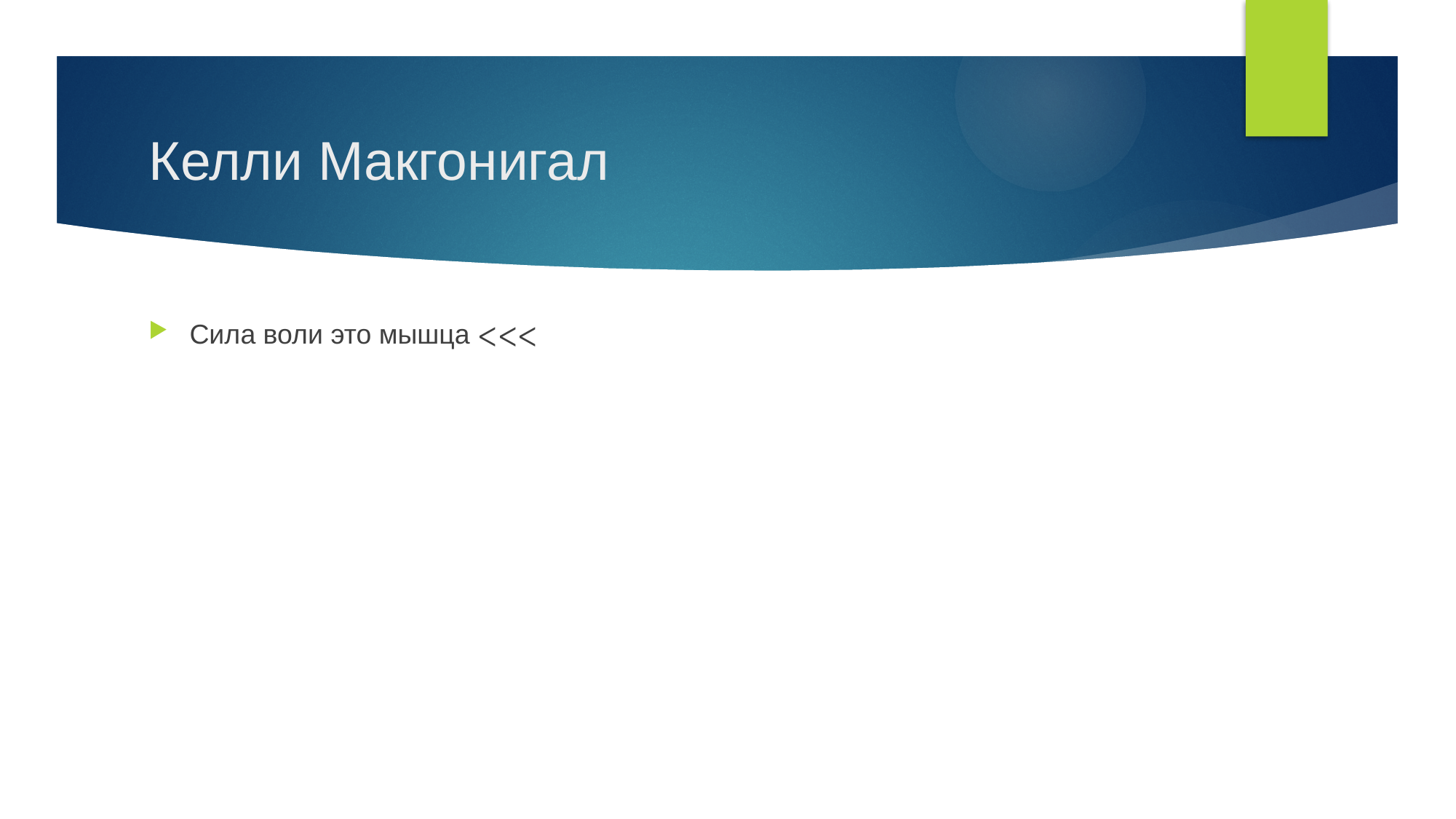

# Келли Макгонигал
Сила воли это мышца <<<